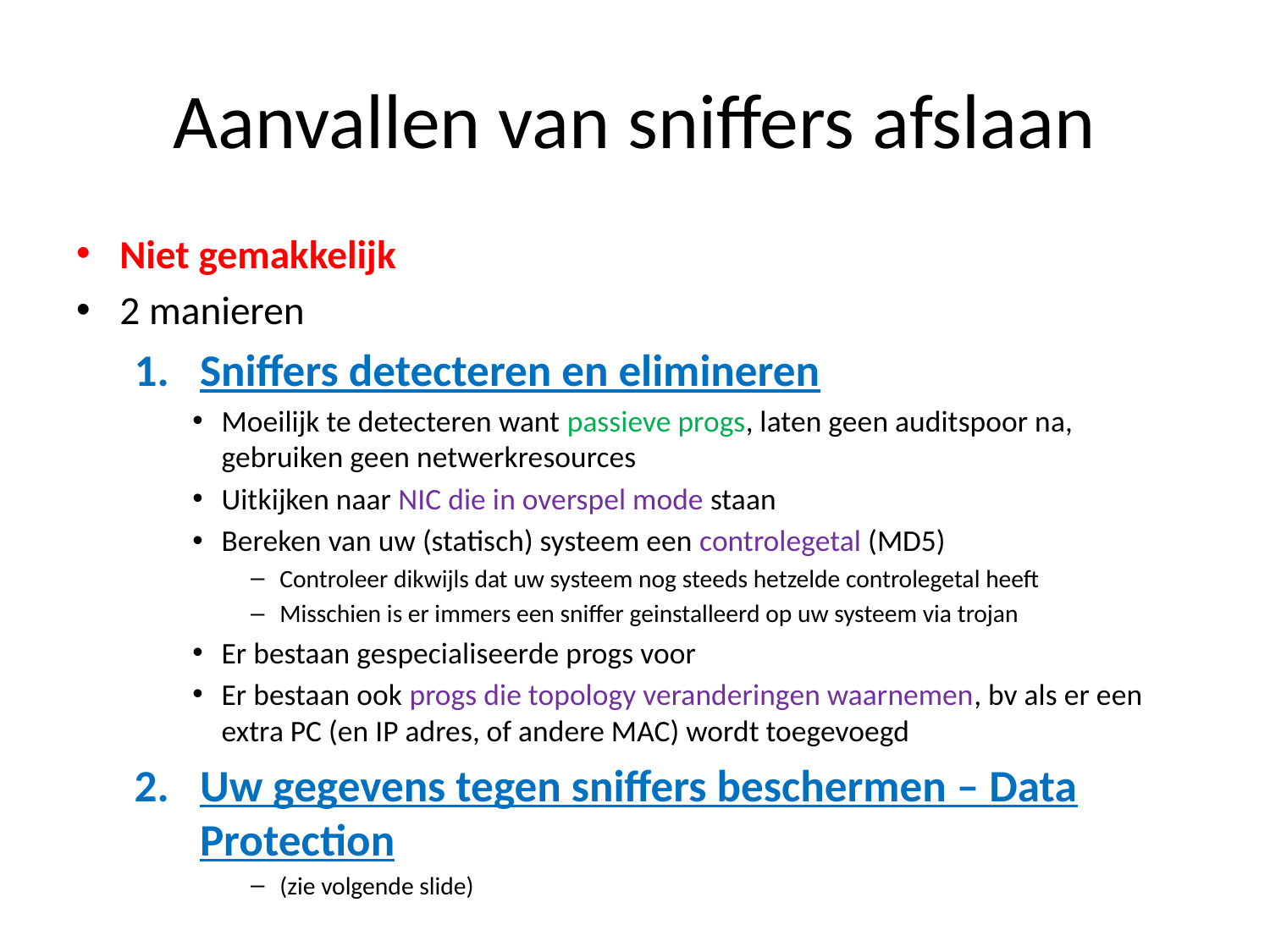

# Aanvallen van sniffers afslaan
Niet gemakkelijk
2 manieren
Sniffers detecteren en elimineren
Moeilijk te detecteren want passieve progs, laten geen auditspoor na, gebruiken geen netwerkresources
Uitkijken naar NIC die in overspel mode staan
Bereken van uw (statisch) systeem een controlegetal (MD5)
Controleer dikwijls dat uw systeem nog steeds hetzelde controlegetal heeft
Misschien is er immers een sniffer geinstalleerd op uw systeem via trojan
Er bestaan gespecialiseerde progs voor
Er bestaan ook progs die topology veranderingen waarnemen, bv als er een extra PC (en IP adres, of andere MAC) wordt toegevoegd
Uw gegevens tegen sniffers beschermen – Data Protection
(zie volgende slide)